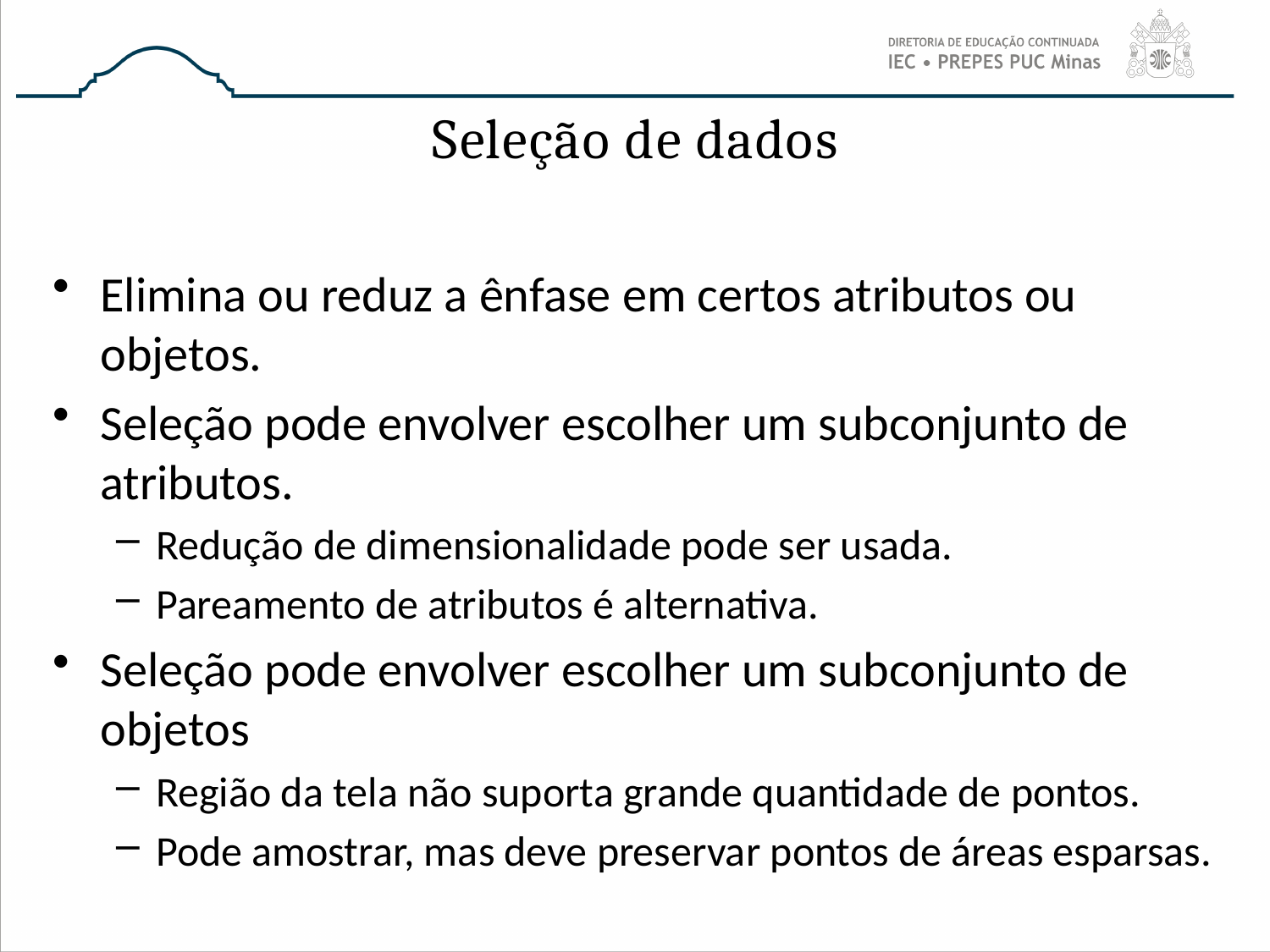

# Seleção de dados
Elimina ou reduz a ênfase em certos atributos ou objetos.
Seleção pode envolver escolher um subconjunto de atributos.
Redução de dimensionalidade pode ser usada.
Pareamento de atributos é alternativa.
Seleção pode envolver escolher um subconjunto de objetos
Região da tela não suporta grande quantidade de pontos.
Pode amostrar, mas deve preservar pontos de áreas esparsas.